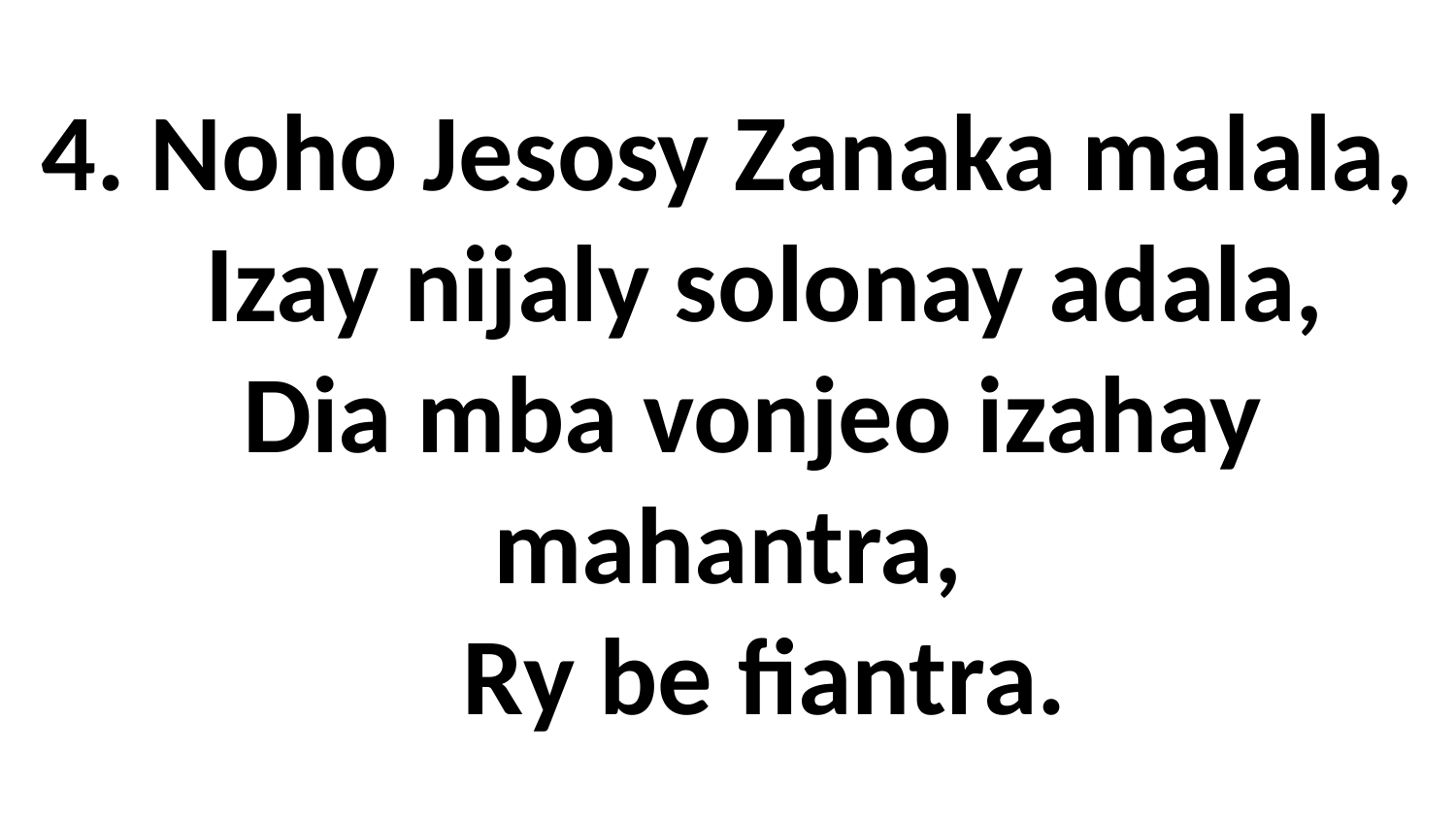

# 4. Noho Jesosy Zanaka malala, Izay nijaly solonay adala, Dia mba vonjeo izahay  mahantra, Ry be fiantra.